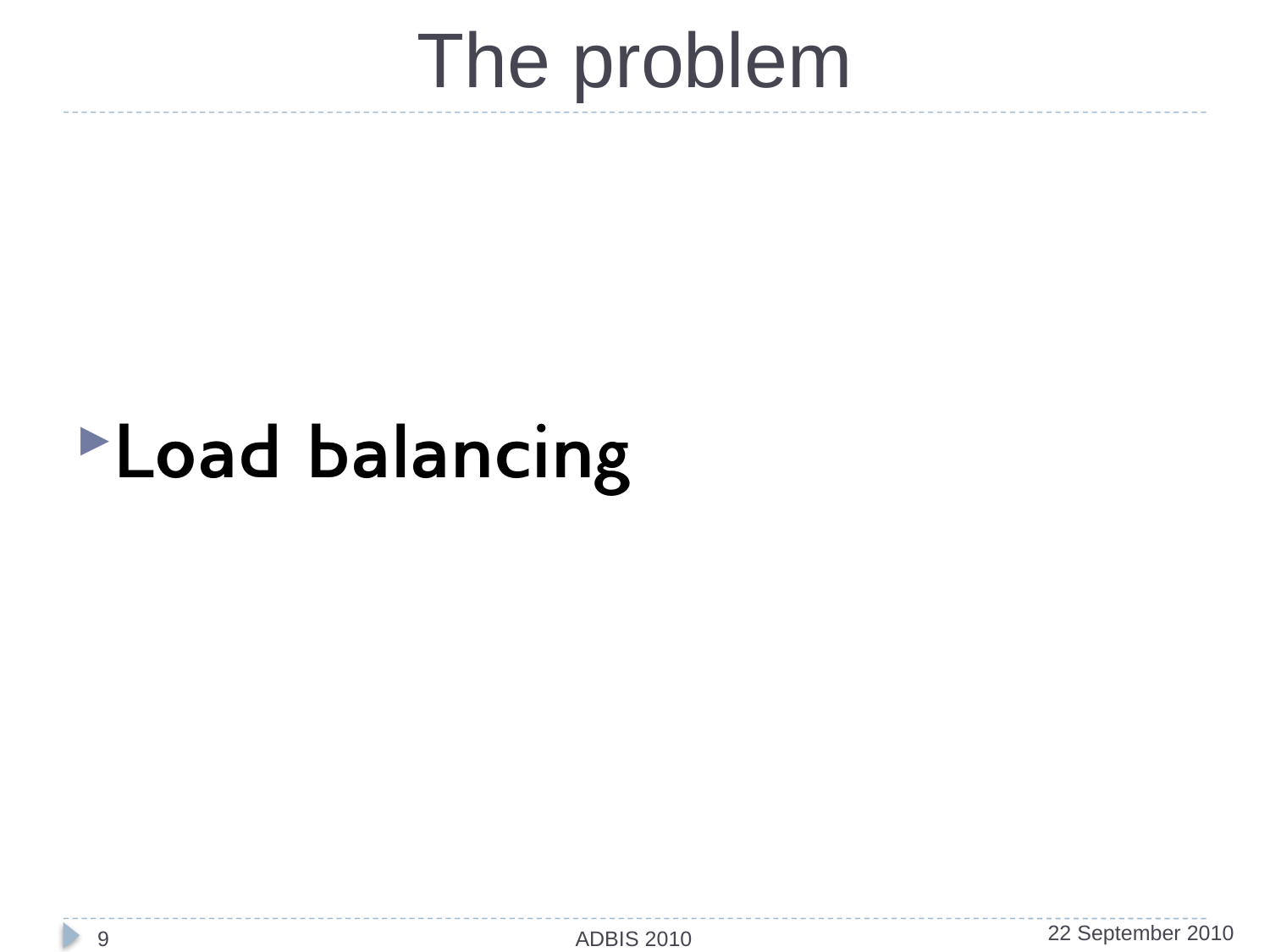

# The problem
Load balancing
9
ADBIS 2010
22 September 2010